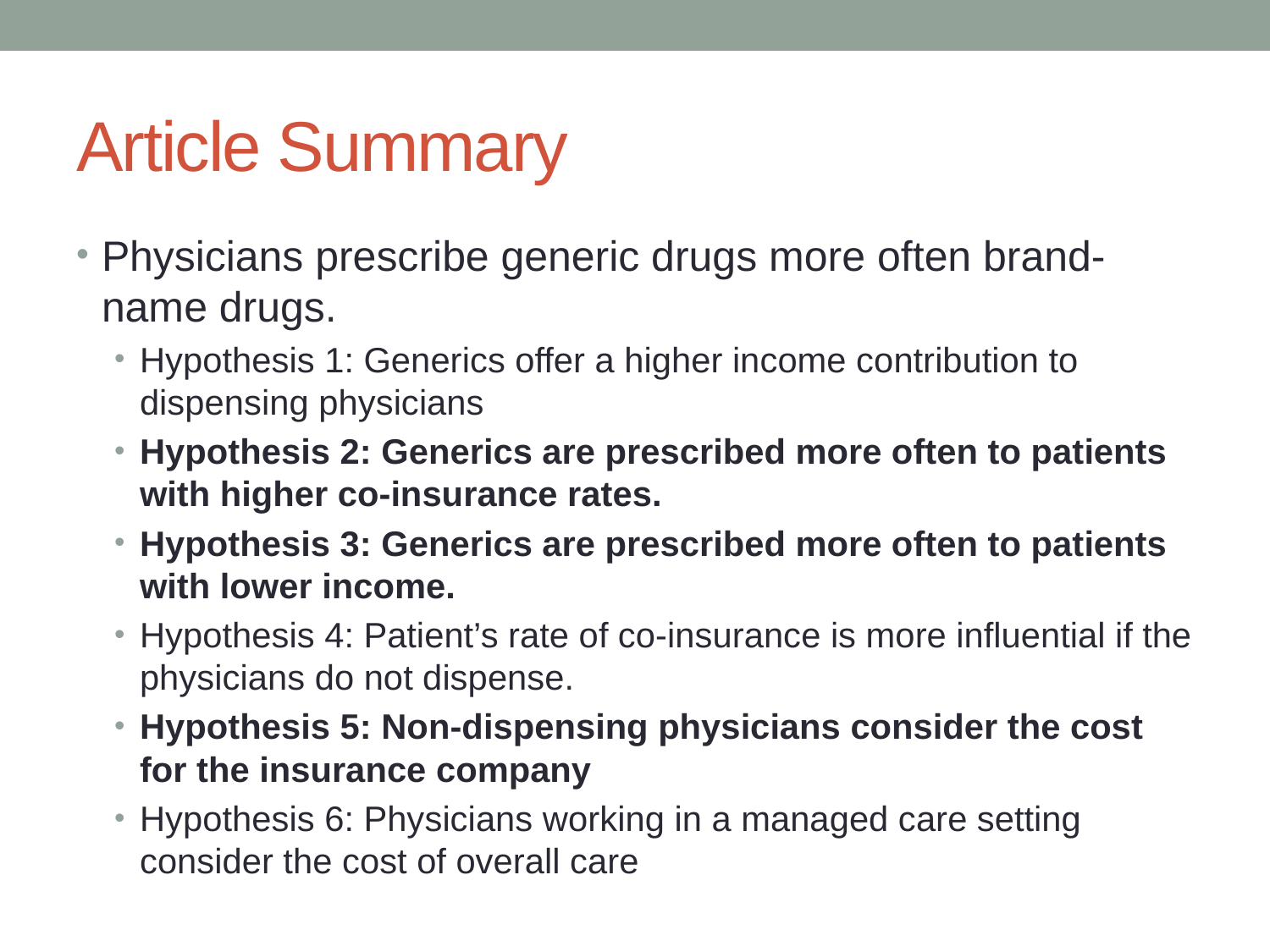

# Article Summary
Physicians prescribe generic drugs more often brand-name drugs.
Hypothesis 1: Generics offer a higher income contribution to dispensing physicians
Hypothesis 2: Generics are prescribed more often to patients with higher co-insurance rates.
Hypothesis 3: Generics are prescribed more often to patients with lower income.
Hypothesis 4: Patient’s rate of co-insurance is more influential if the physicians do not dispense.
Hypothesis 5: Non-dispensing physicians consider the cost for the insurance company
Hypothesis 6: Physicians working in a managed care setting consider the cost of overall care